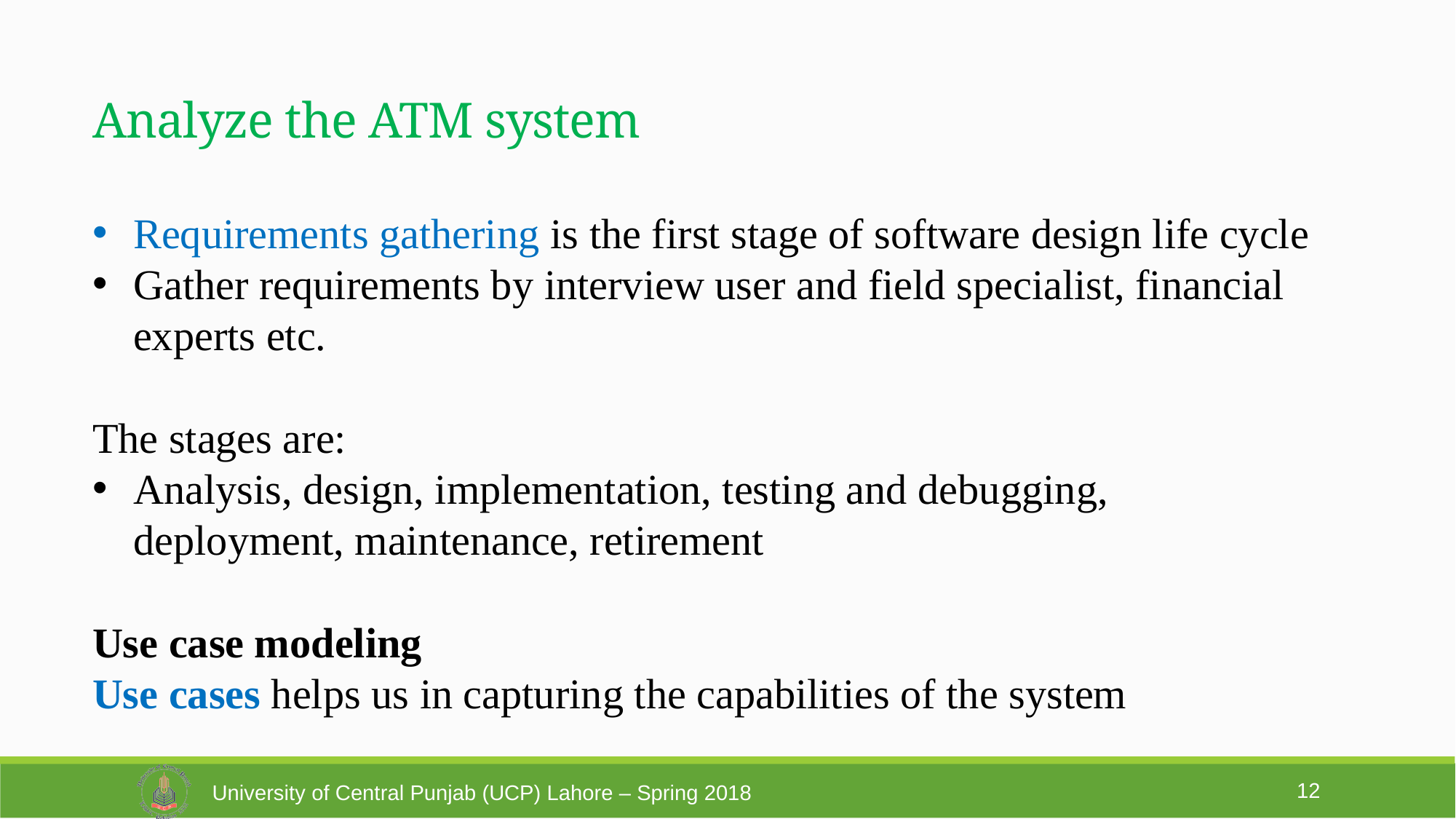

Analyze the ATM system
Requirements gathering is the first stage of software design life cycle
Gather requirements by interview user and field specialist, financial experts etc.

The stages are:
Analysis, design, implementation, testing and debugging, deployment, maintenance, retirement

Use case modeling
Use cases helps us in capturing the capabilities of the system
12
University of Central Punjab (UCP) Lahore – Spring 2018